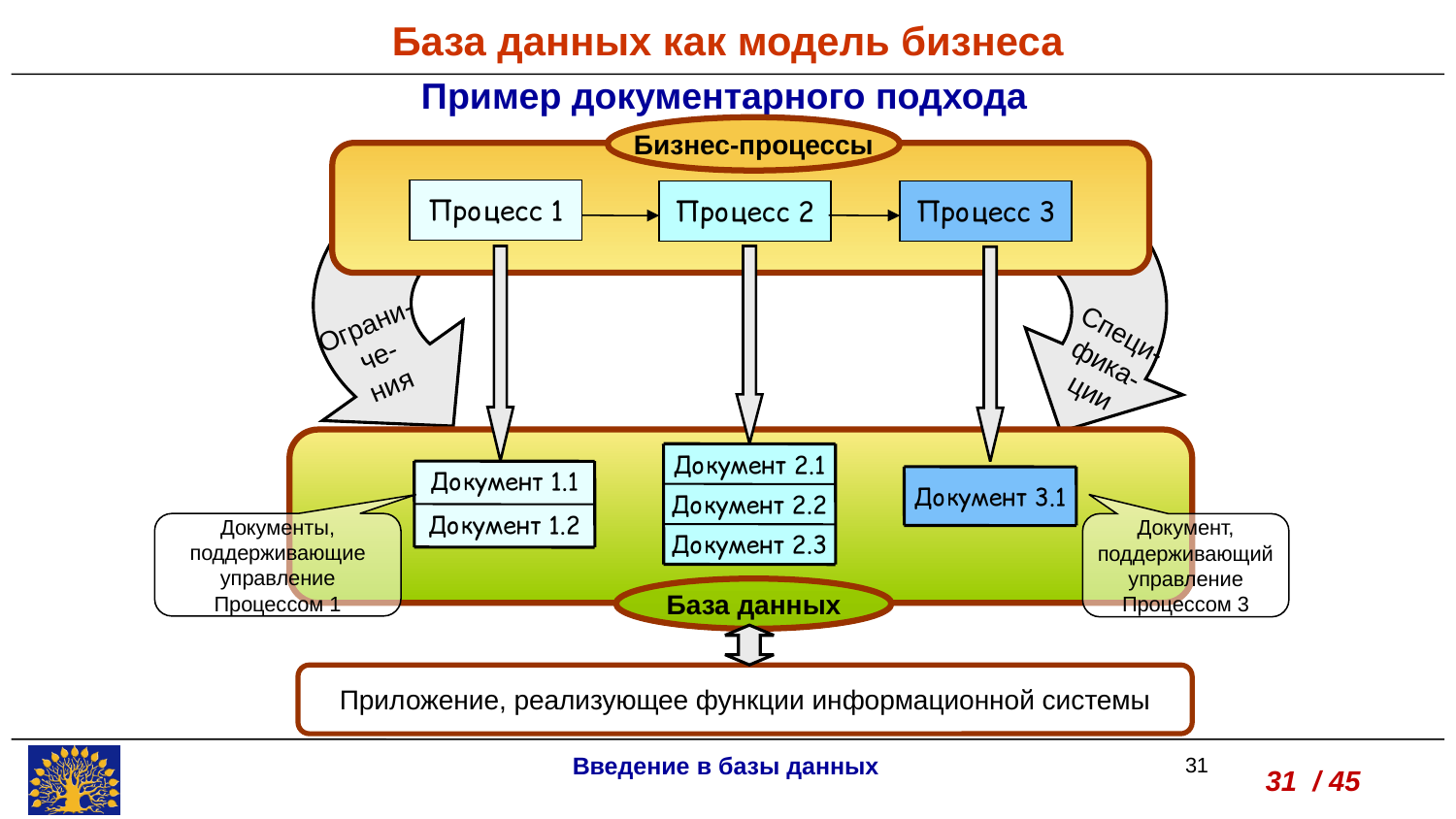

База данных как модель бизнеса
Пример документарного подхода
Бизнес-процессы

Процесс 1
Процесс 2
Процесс 3

Ограни-че-
ния
Специ-фика- ции

Документ 2.1

Документ 2.2

Документ 2.3

Документ 1.1

Документ 1.2

Документ 3.1

Документы, поддерживающие управление Процессом 1
Документ, поддерживающий управление Процессом 3
База данных

Приложение, реализующее функции информационной системы
31